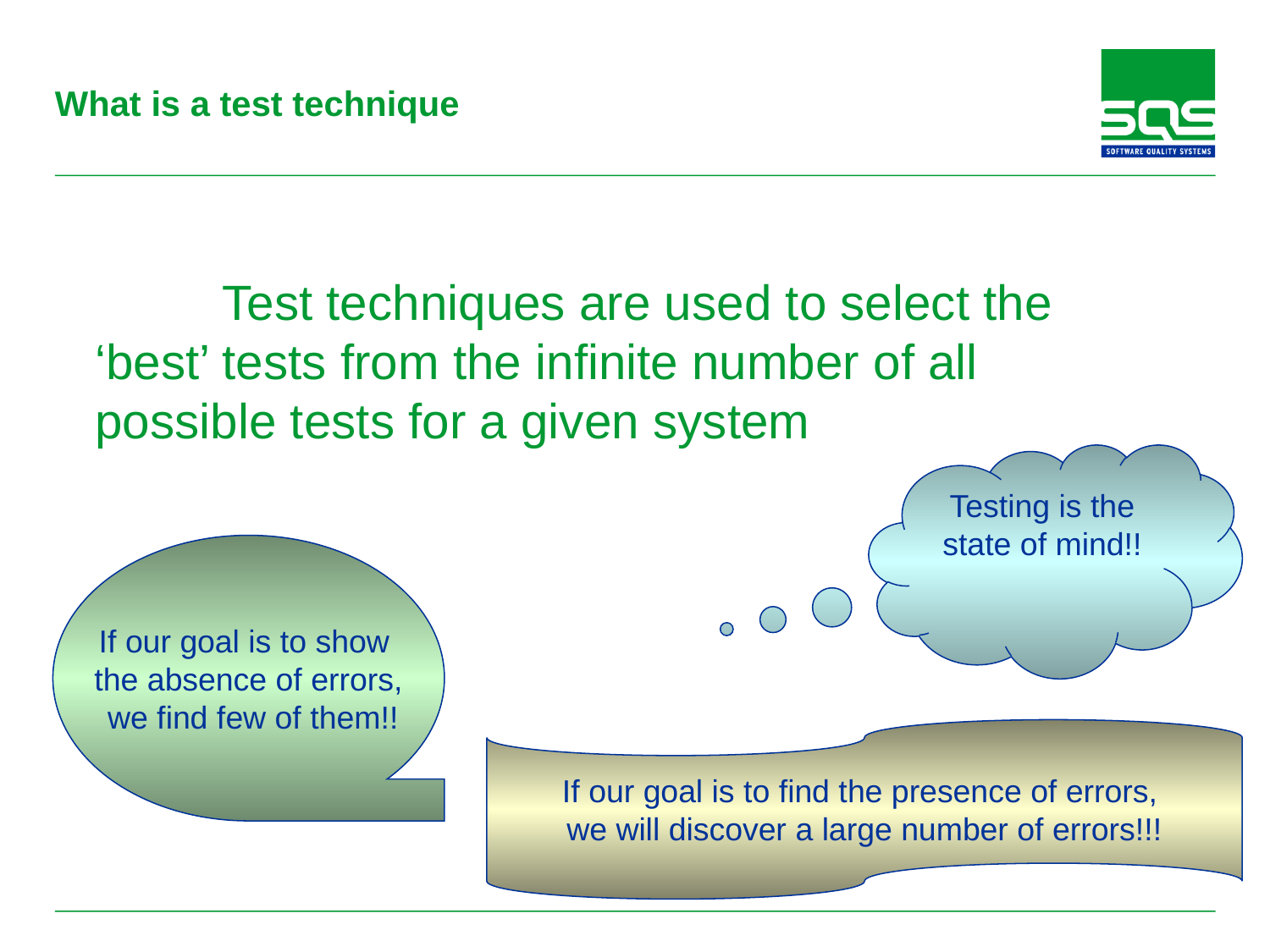

# What is a test technique

	Test techniques are used to select the ‘best’ tests from the infinite number of all  possible tests for a given system
Testing is the state of mind!!
If our goal is to show
the absence of errors,
 we find few of them!!
If our goal is to find the presence of errors,
we will discover a large number of errors!!!